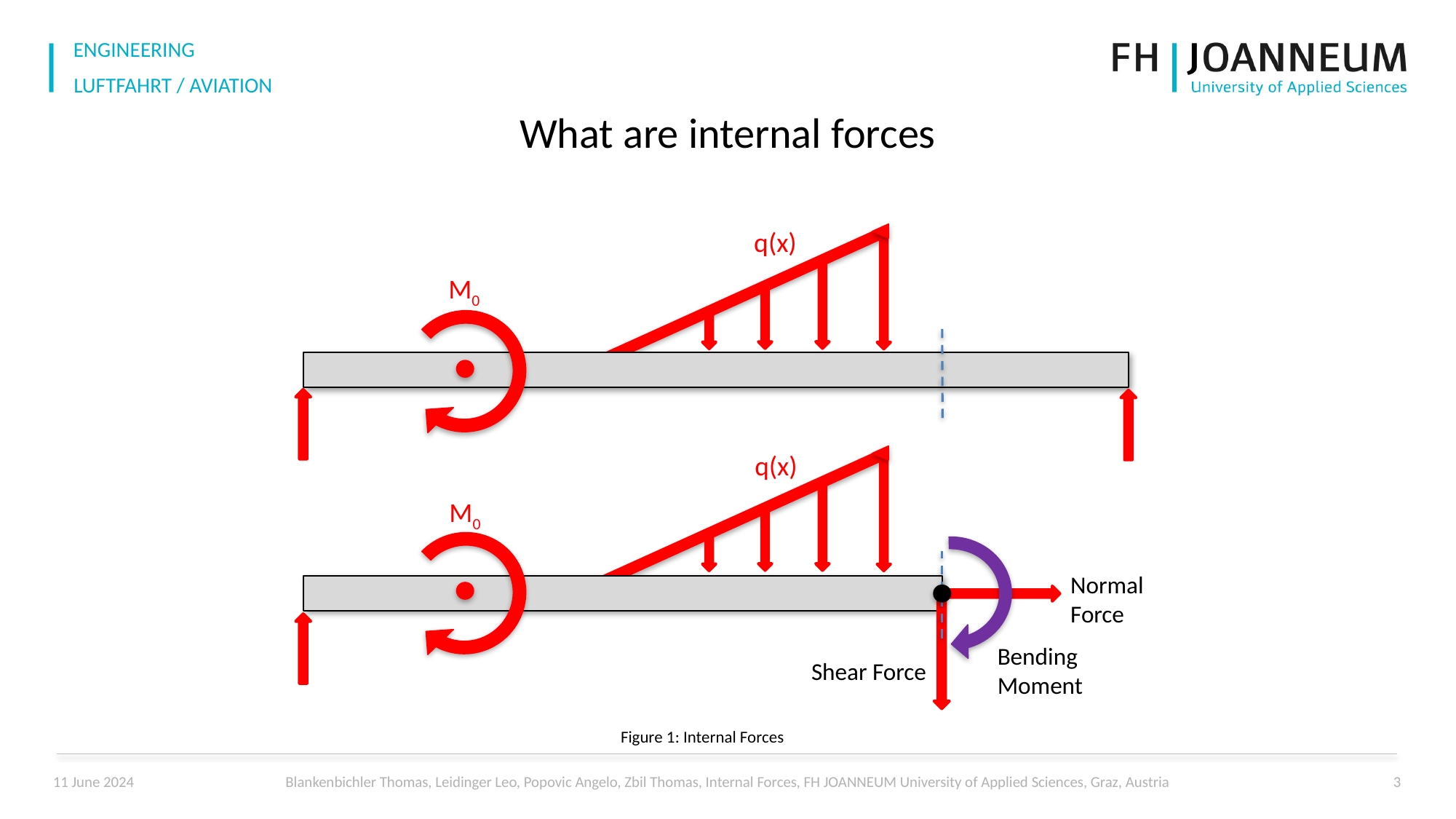

# What are internal forces
q(x)

M0

q(x)

M0

Normal Force

Bending Moment
Shear Force
Figure 1: Internal Forces
11 June 2024
Blankenbichler Thomas, Leidinger Leo, Popovic Angelo, Zbil Thomas, Internal Forces, FH JOANNEUM University of Applied Sciences, Graz, Austria
3